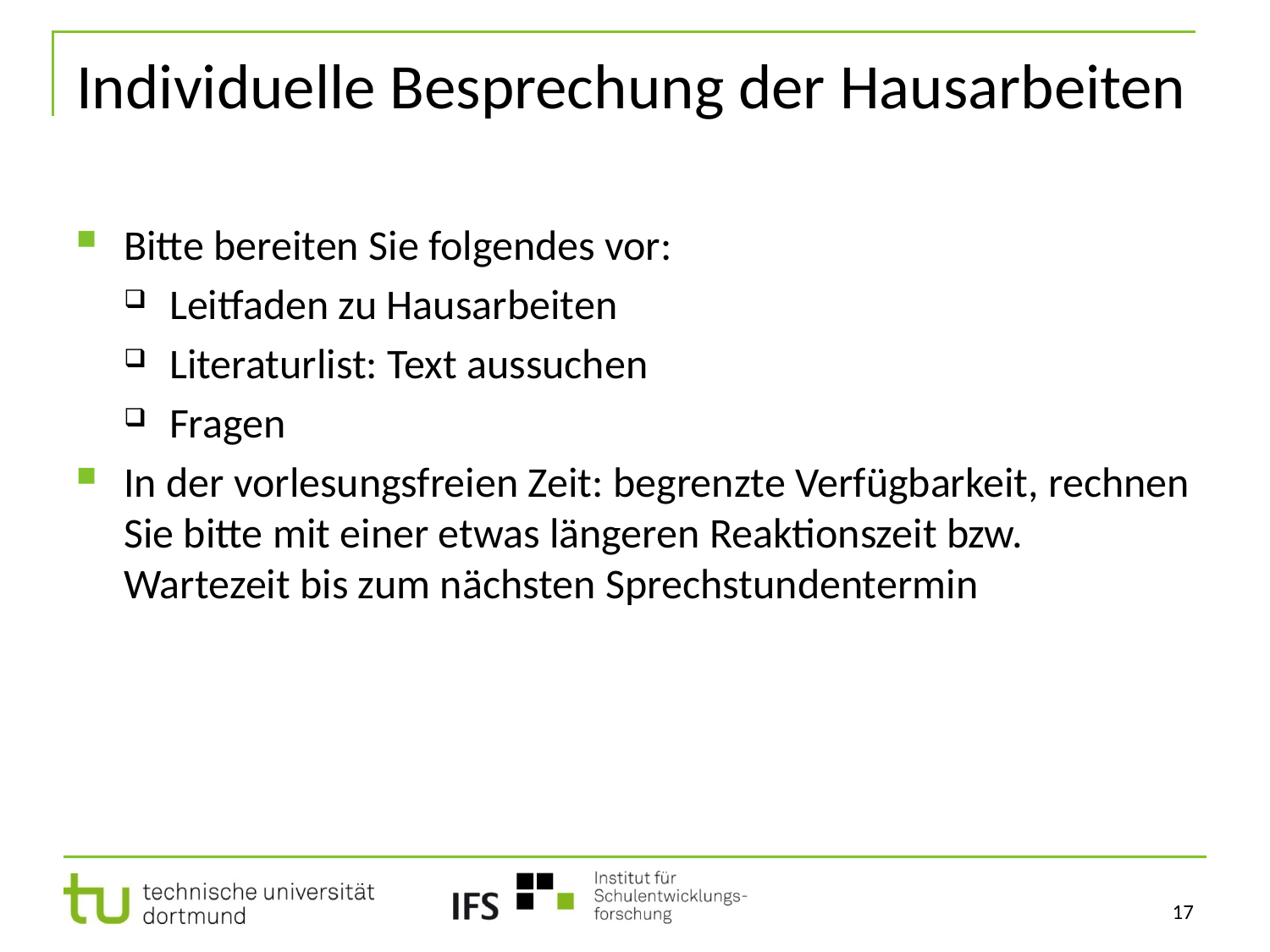

# Individuelle Besprechung der Hausarbeiten
Bitte bereiten Sie folgendes vor:
Leitfaden zu Hausarbeiten
Literaturlist: Text aussuchen
Fragen
In der vorlesungsfreien Zeit: begrenzte Verfügbarkeit, rechnen Sie bitte mit einer etwas längeren Reaktionszeit bzw. Wartezeit bis zum nächsten Sprechstundentermin
17